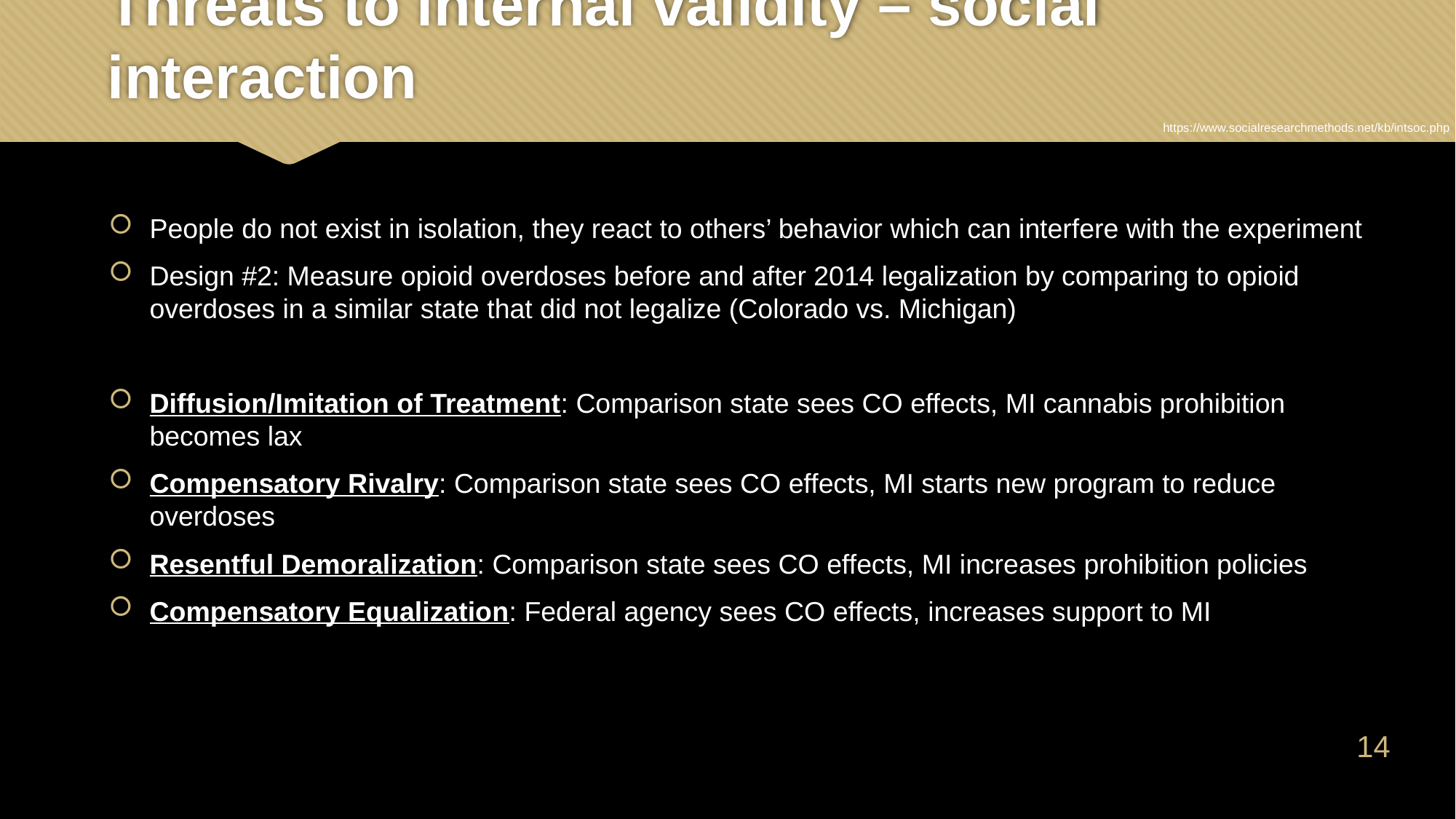

# Threats to internal validity – social interaction
https://www.socialresearchmethods.net/kb/intsoc.php
People do not exist in isolation, they react to others’ behavior which can interfere with the experiment
Design #2: Measure opioid overdoses before and after 2014 legalization by comparing to opioid overdoses in a similar state that did not legalize (Colorado vs. Michigan)

Diffusion/Imitation of Treatment: Comparison state sees CO effects, MI cannabis prohibition becomes lax
Compensatory Rivalry: Comparison state sees CO effects, MI starts new program to reduce overdoses
Resentful Demoralization: Comparison state sees CO effects, MI increases prohibition policies
Compensatory Equalization: Federal agency sees CO effects, increases support to MI

14